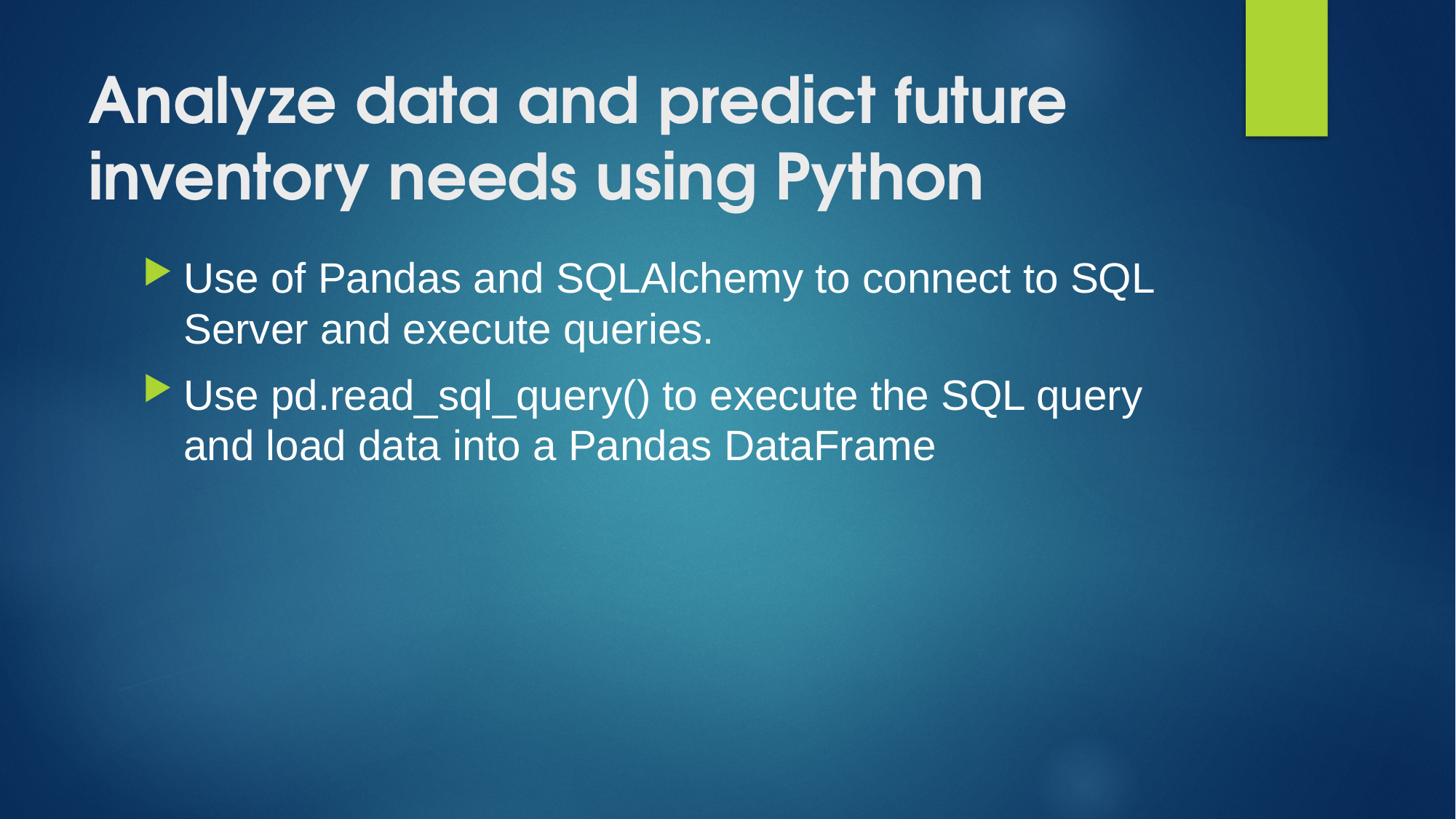

# Analyze data and predict future inventory needs using Python
Use of Pandas and SQLAlchemy to connect to SQL Server and execute queries.
Use pd.read_sql_query() to execute the SQL query and load data into a Pandas DataFrame